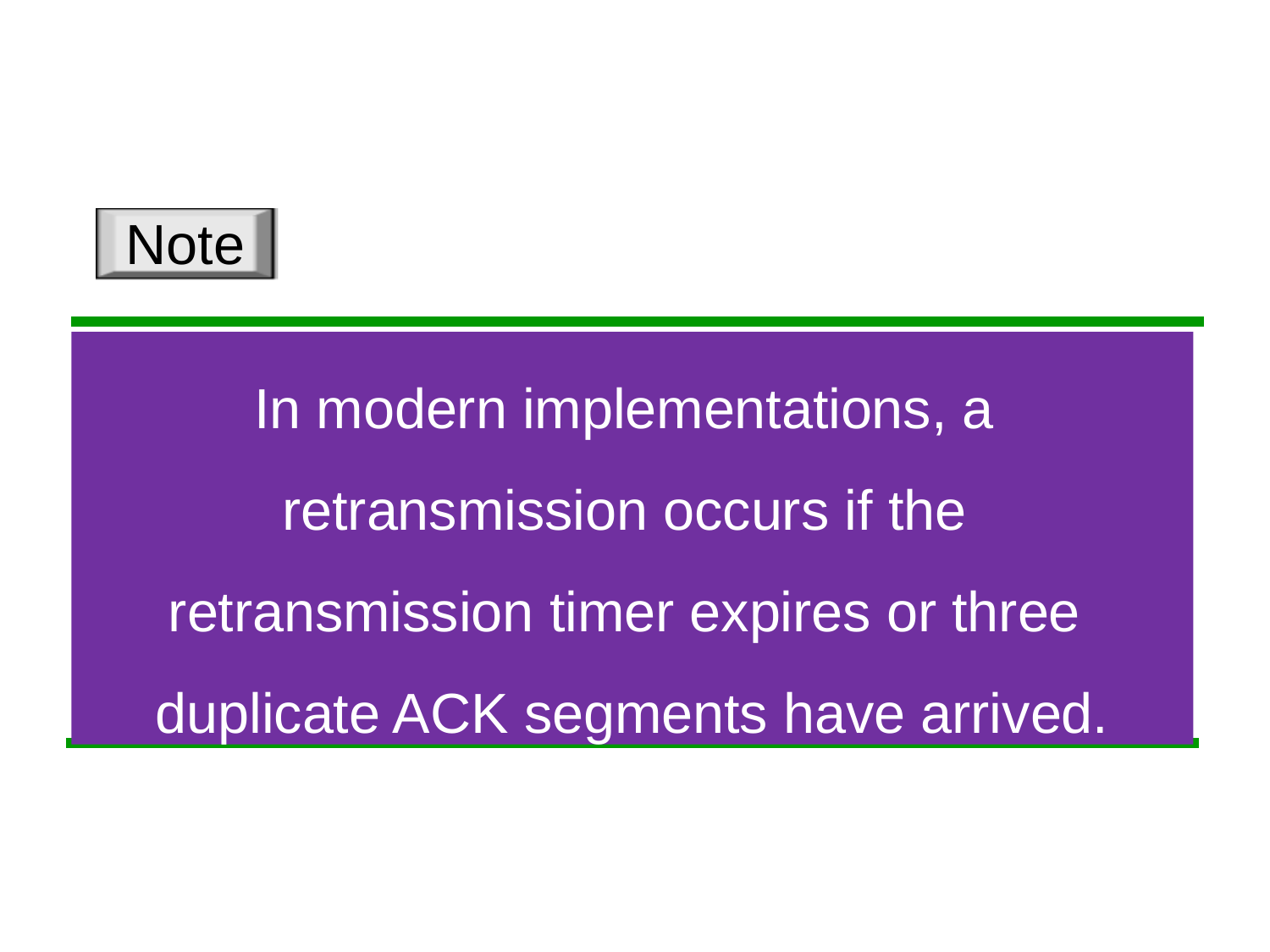

Note

In modern implementations, a  retransmission occurs if the  retransmission timer expires or three  duplicate ACK segments have arrived.